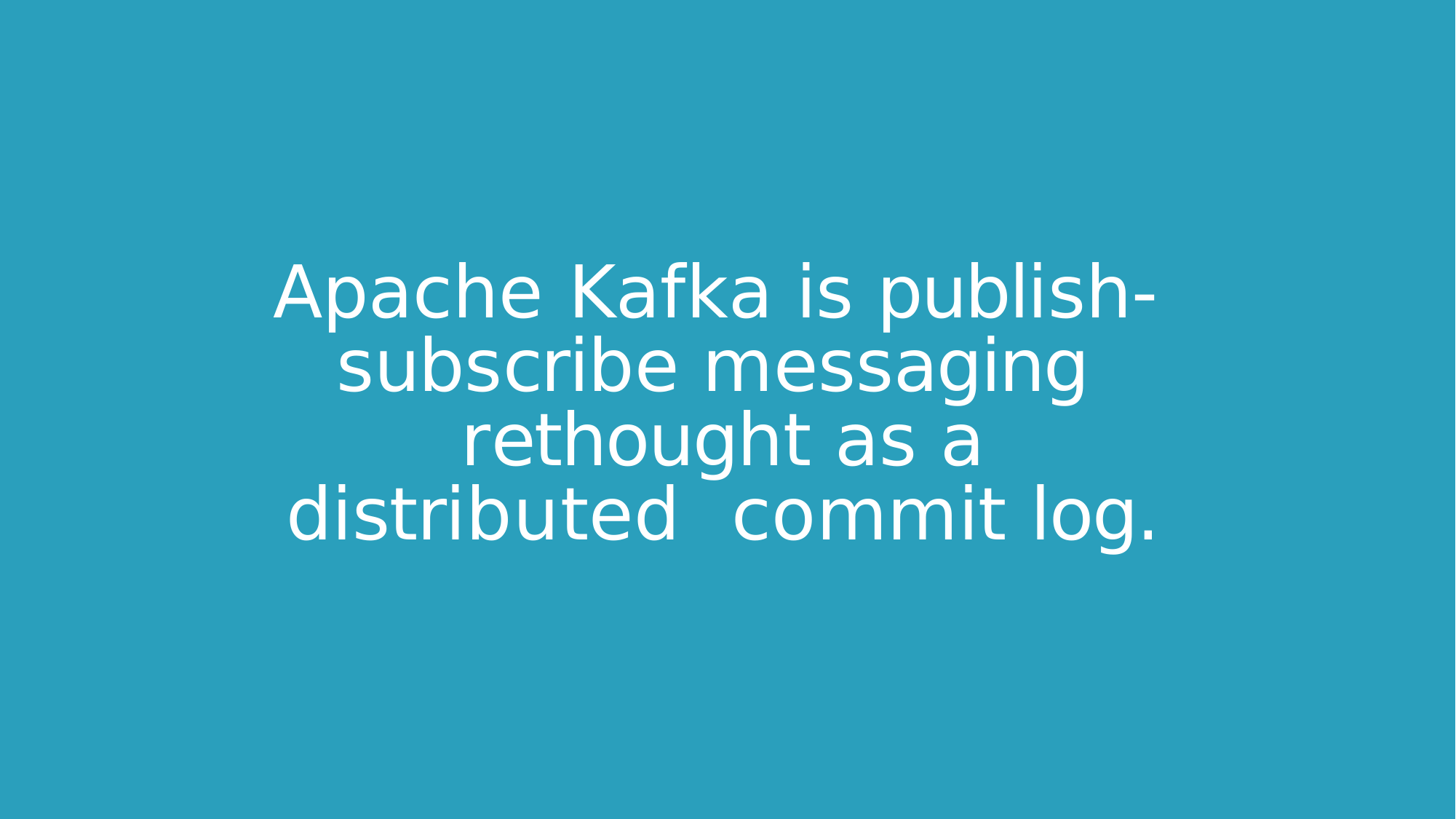

Apache Kafka is publish-  subscribe messaging  rethought as a distributed  commit log.
17